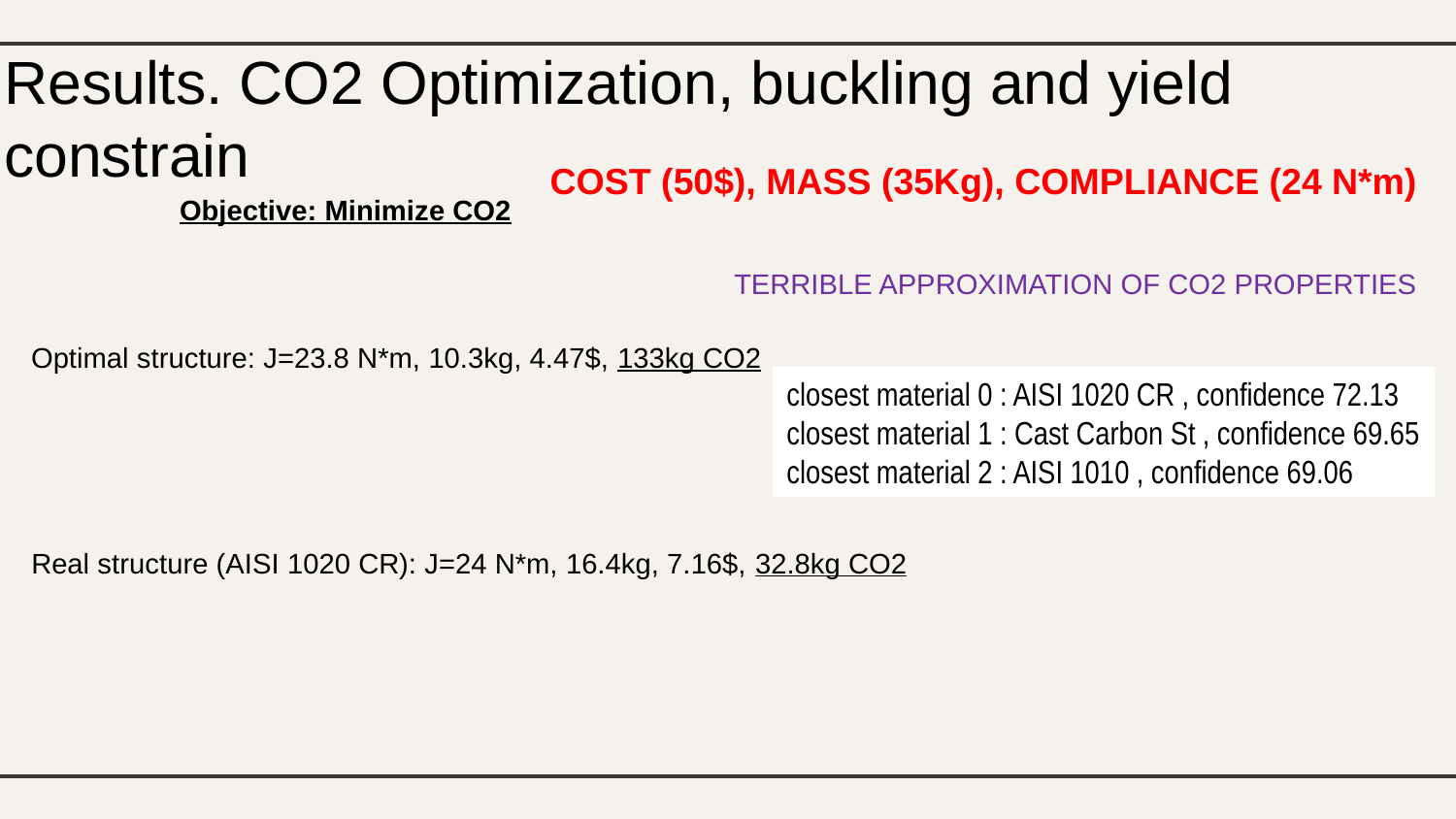

# Results. CO2 Optimization, buckling and yield constrain
COST (50$), MASS (35Kg), COMPLIANCE (24 N*m)
Objective: Minimize CO2
TERRIBLE APPROXIMATION OF CO2 PROPERTIES
Optimal structure: J=23.8 N*m, 10.3kg, 4.47$, 133kg CO2
closest material 0 : AISI 1020 CR , confidence 72.13
closest material 1 : Cast Carbon St , confidence 69.65
closest material 2 : AISI 1010 , confidence 69.06
Real structure (AISI 1020 CR): J=24 N*m, 16.4kg, 7.16$, 32.8kg CO2